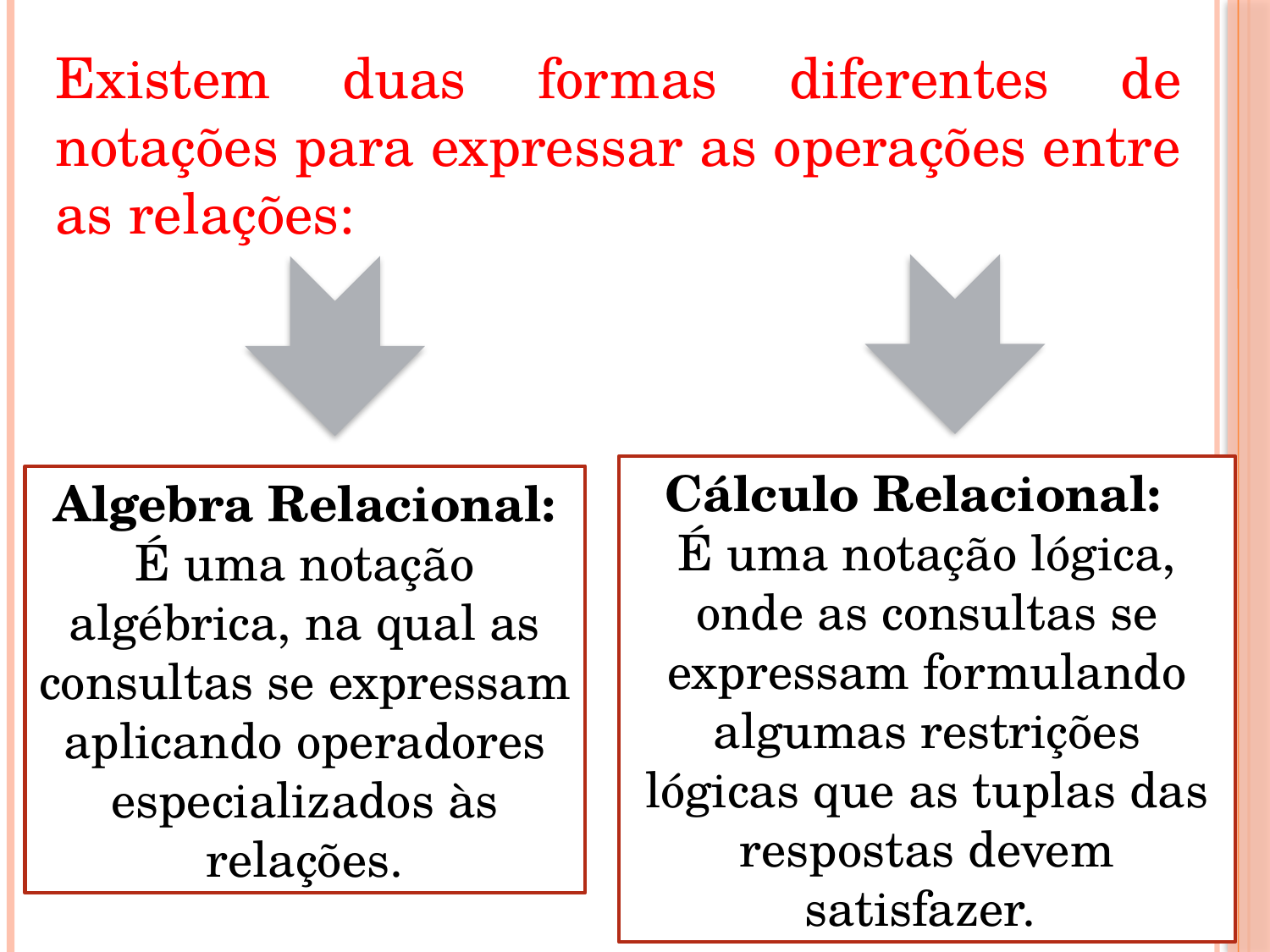

Existem duas formas diferentes de notações para expressar as operações entre as relações:

Cálculo Relacional:
É uma notação lógica, onde as consultas se expressam formulando algumas restrições lógicas que as tuplas das respostas devem satisfazer.
Algebra Relacional: É uma notação algébrica, na qual as consultas se expressam aplicando operadores especializados às relações.